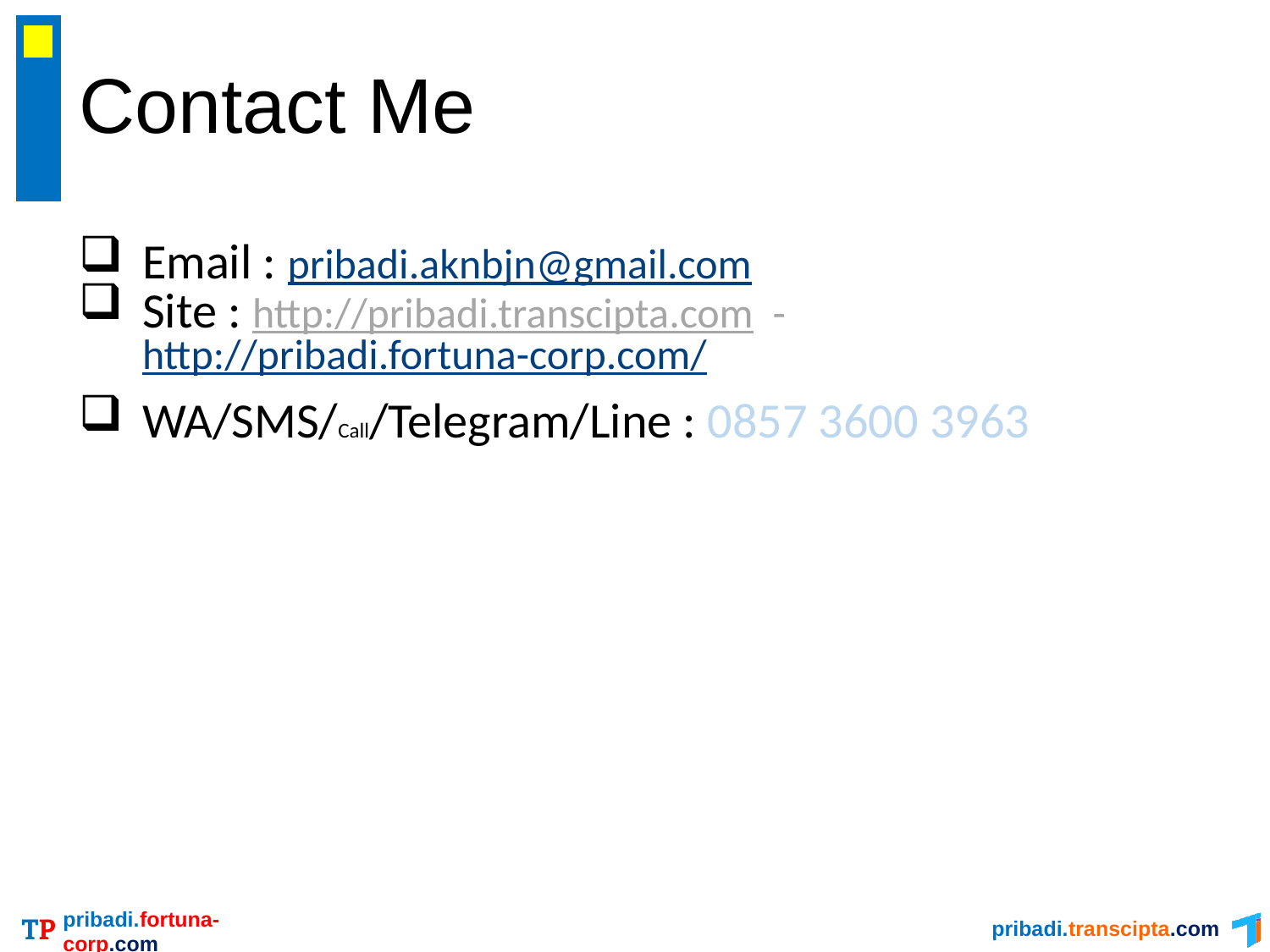

# Contact Me
Email : pribadi.aknbjn@gmail.com
Site : http://pribadi.transcipta.com  - http://pribadi.fortuna-corp.com/
WA/SMS/Call/Telegram/Line : 0857 3600 3963